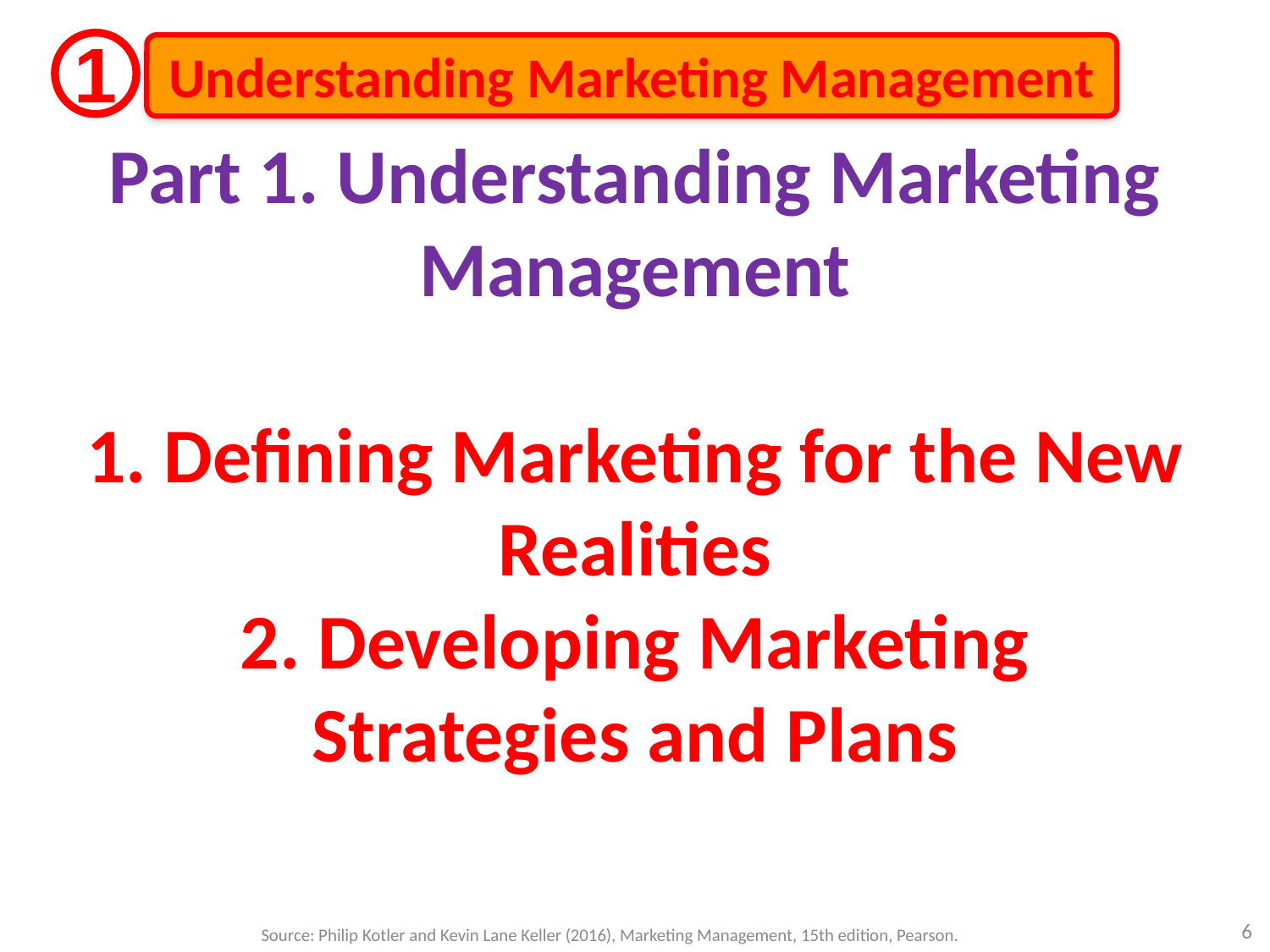

1

Understanding Marketing Management
# Part 1. Understanding Marketing Management 1. Defining Marketing for the New Realities 2. Developing Marketing Strategies and Plans
6
Source: Philip Kotler and Kevin Lane Keller (2016), Marketing Management, 15th edition, Pearson.